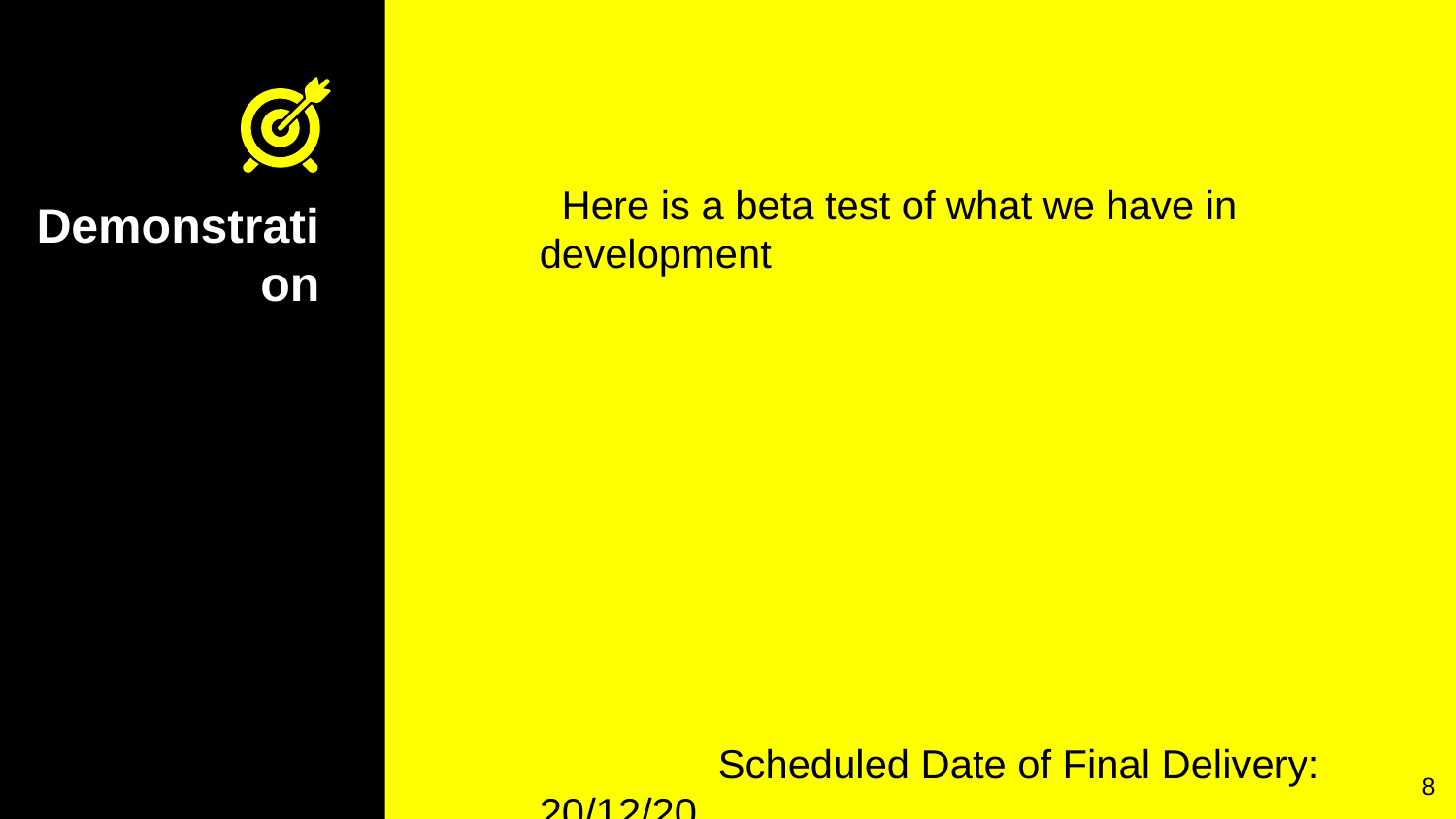

Here is a beta test of what we have in development

                Scheduled Date of Final Delivery:  20/12/20
# Demonstration
8